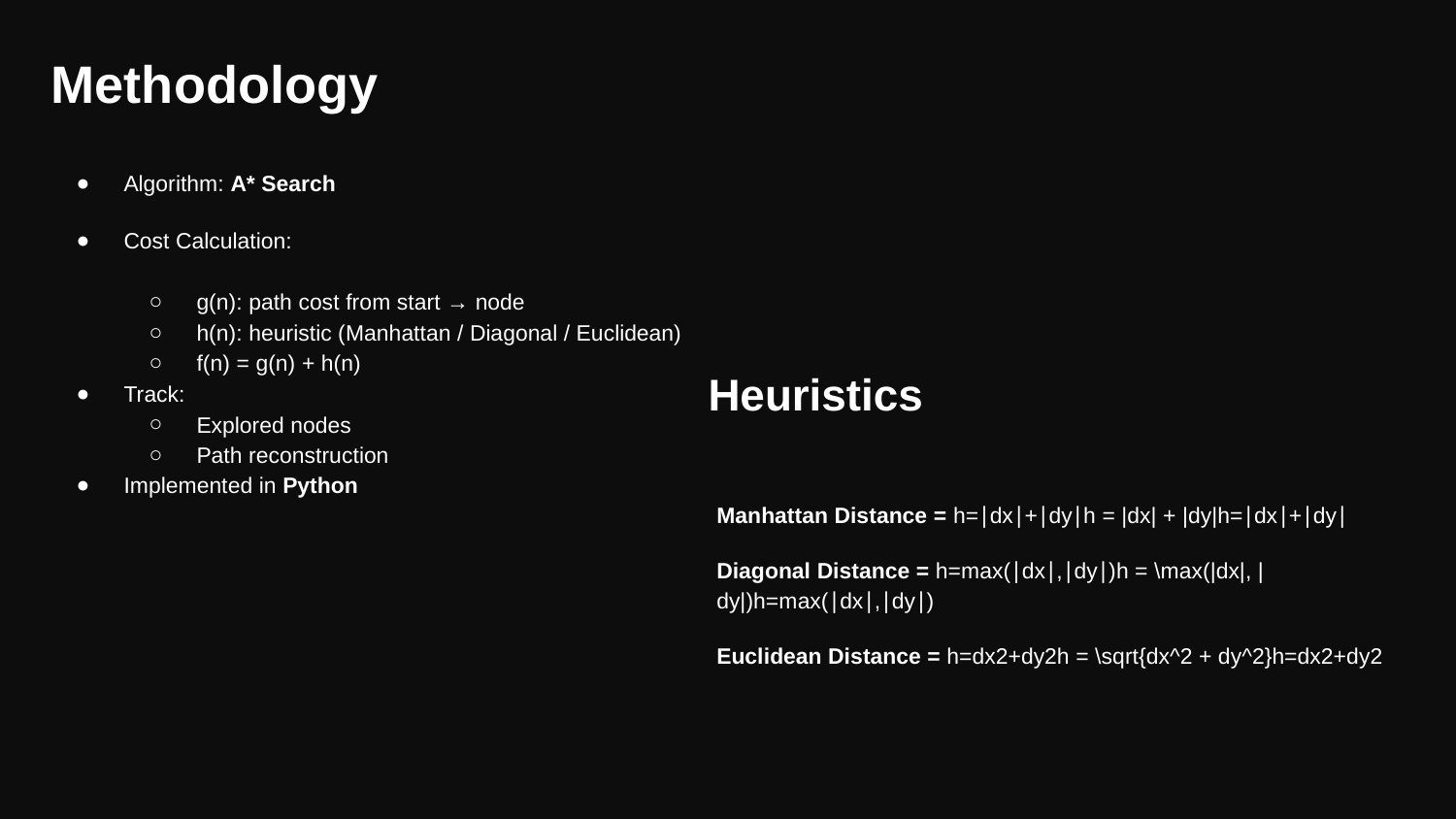

# Methodology
Algorithm: A* Search
Cost Calculation:
g(n): path cost from start → node
h(n): heuristic (Manhattan / Diagonal / Euclidean)
f(n) = g(n) + h(n)
Track:
Explored nodes
Path reconstruction
Implemented in Python

Heuristics
Manhattan Distance = h=∣dx∣+∣dy∣h = |dx| + |dy|h=∣dx∣+∣dy∣
Diagonal Distance = h=max⁡(∣dx∣,∣dy∣)h = \max(|dx|, |dy|)h=max(∣dx∣,∣dy∣)
Euclidean Distance = h=dx2+dy2h = \sqrt{dx^2 + dy^2}h=dx2+dy2​